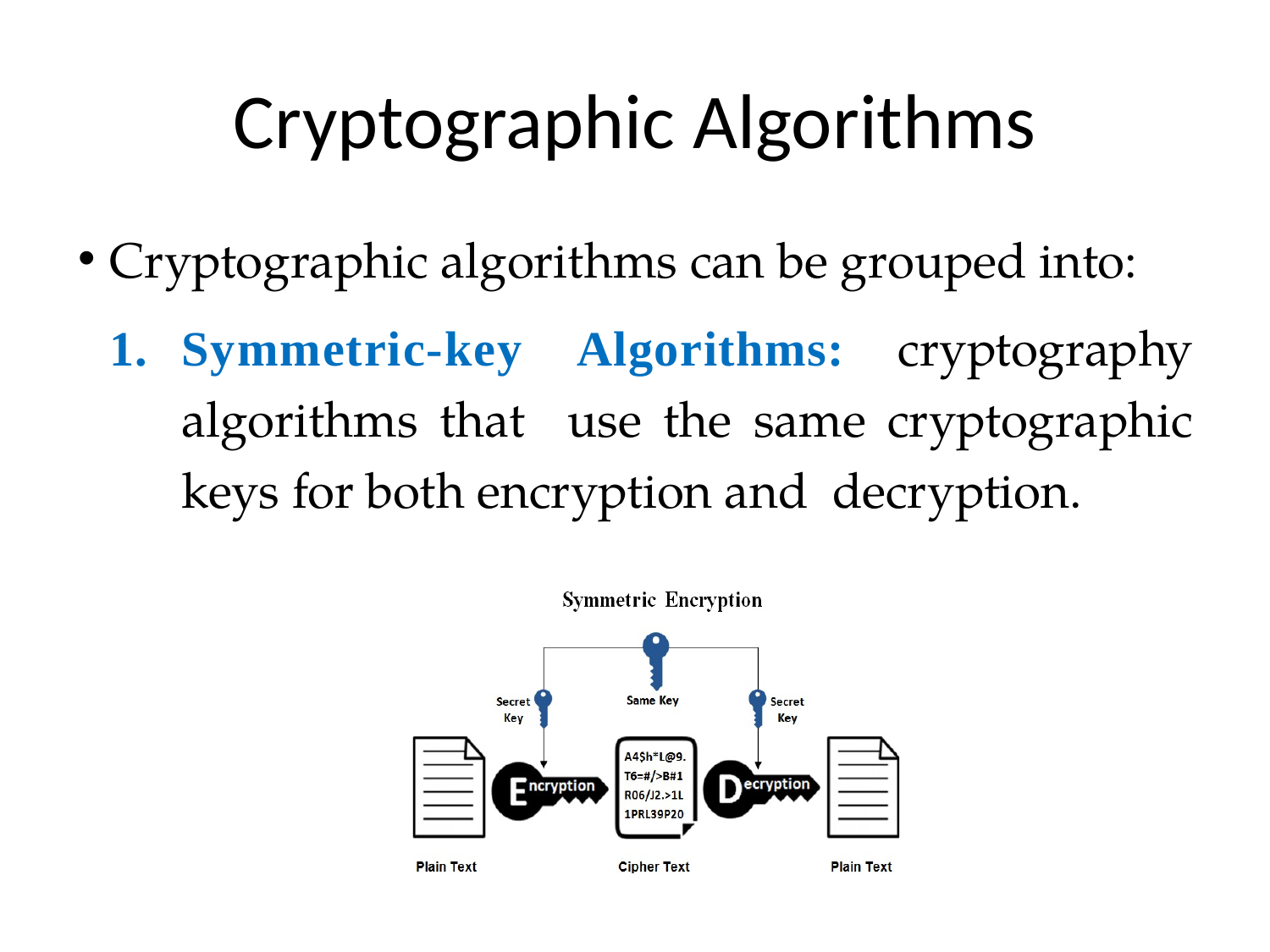

# Cryptographic Algorithms
Cryptographic algorithms can be grouped into:
Symmetric-key Algorithms: cryptography algorithms that  use the same cryptographic keys for both encryption and  decryption.